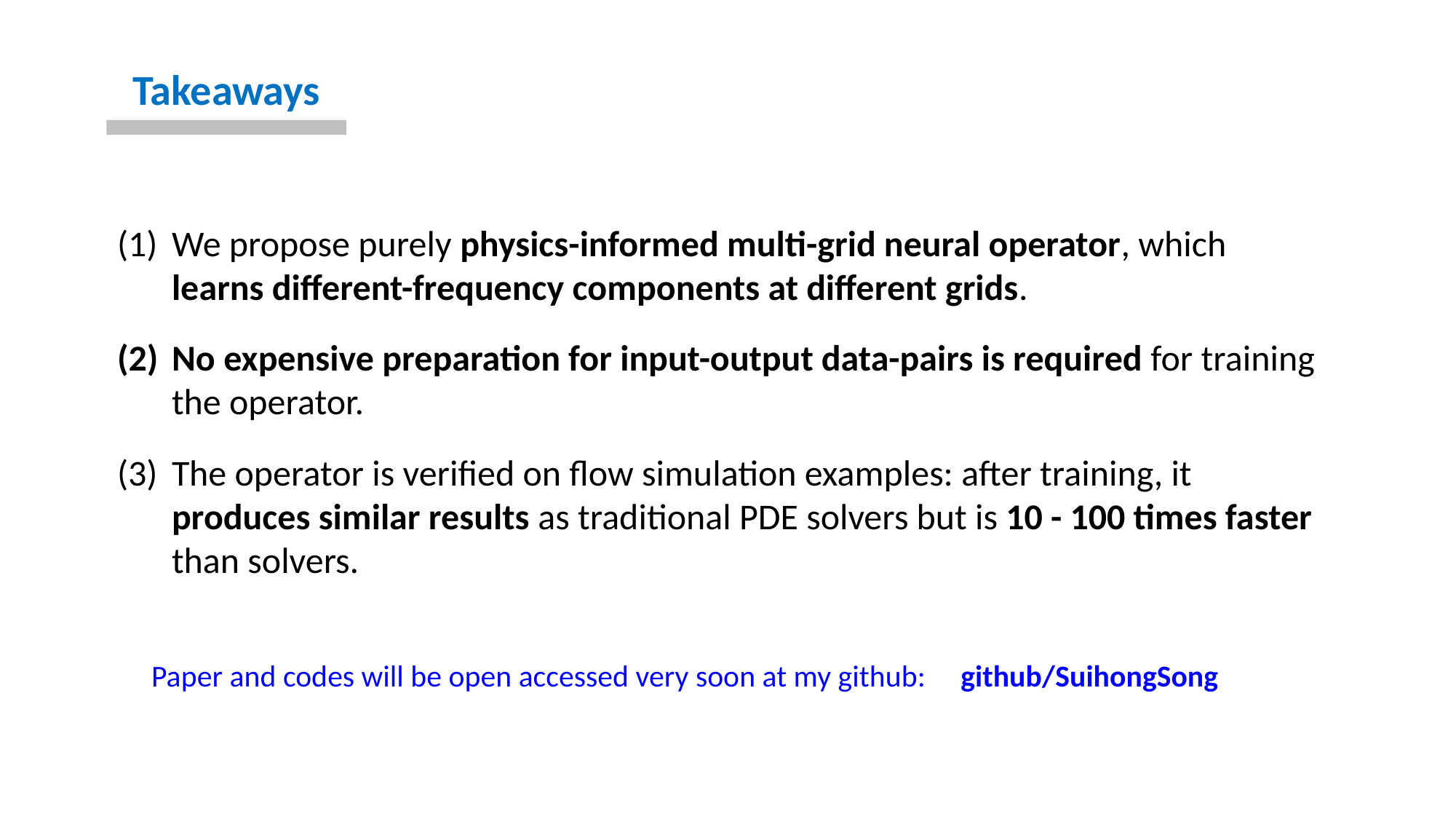

Takeaways

We propose purely physics-informed multi-grid neural operator, which learns different-frequency components at different grids.
No expensive preparation for input-output data-pairs is required for training the operator.
The operator is verified on flow simulation examples: after training, it produces similar results as traditional PDE solvers but is 10 - 100 times faster than solvers.
Paper and codes will be open accessed very soon at my github:     github/SuihongSong